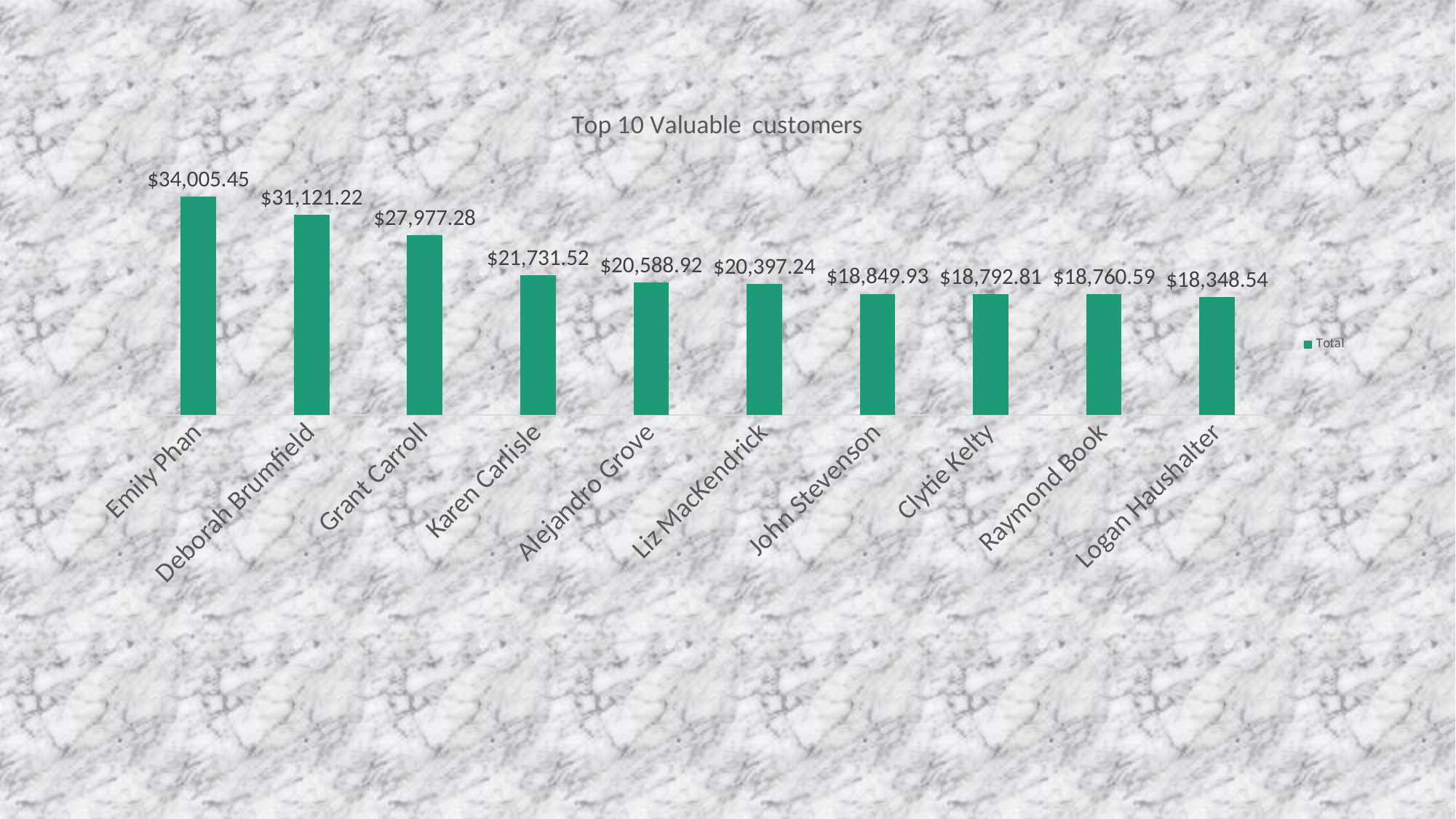

### Chart: Top 10 Valuable  customers

| Category | Total |
|---|---|
| Emily Phan | 34005.4455 |
| Deborah Brumfield | 31121.218999999997 |
| Grant Carroll | 27977.279499999997 |
| Karen Carlisle | 21731.524500000003 |
| Alejandro Grove | 20588.918428 |
| Liz MacKendrick | 20397.235 |
| John Stevenson | 18849.930500000002 |
| Clytie Kelty | 18792.8142 |
| Raymond Book | 18760.5925 |
| Logan Haushalter | 18348.5377 |